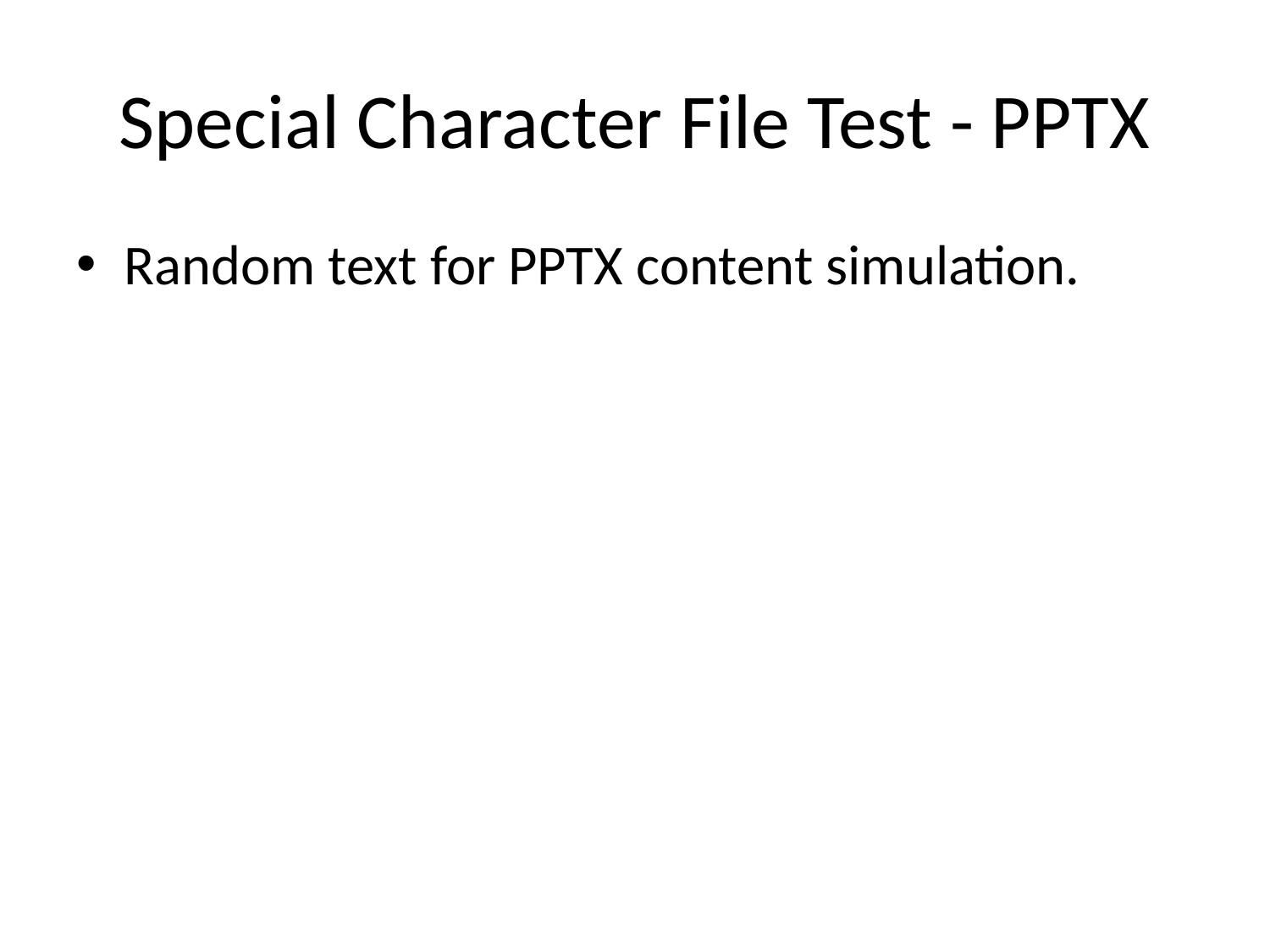

# Special Character File Test - PPTX
Random text for PPTX content simulation.